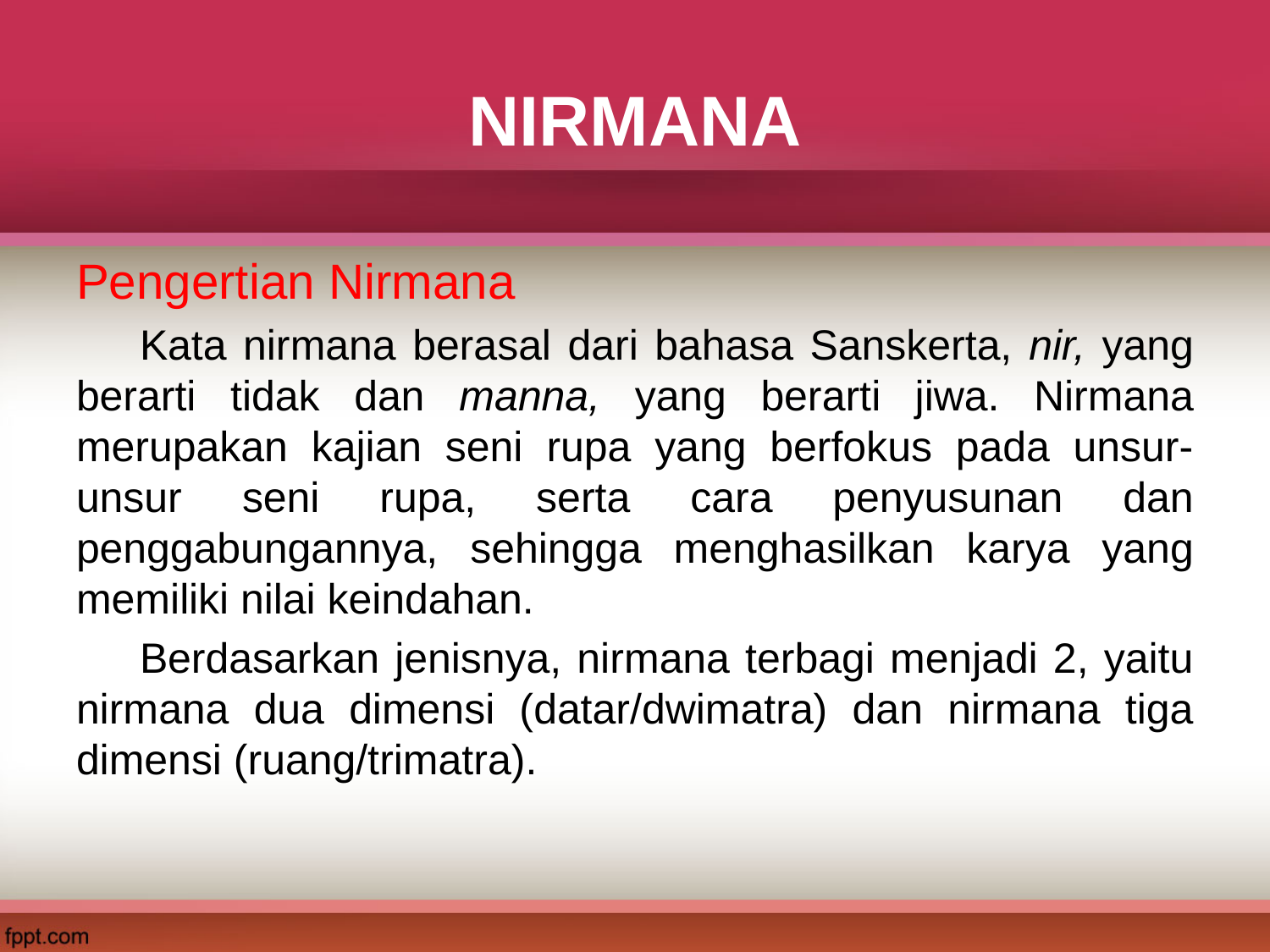

# NIRMANA
Pengertian Nirmana
Kata nirmana berasal dari bahasa Sanskerta, nir, yang berarti tidak dan manna, yang berarti jiwa. Nirmana merupakan kajian seni rupa yang berfokus pada unsur-unsur seni rupa, serta cara penyusunan dan penggabungannya, sehingga menghasilkan karya yang memiliki nilai keindahan.
Berdasarkan jenisnya, nirmana terbagi menjadi 2, yaitu nirmana dua dimensi (datar/dwimatra) dan nirmana tiga dimensi (ruang/trimatra).